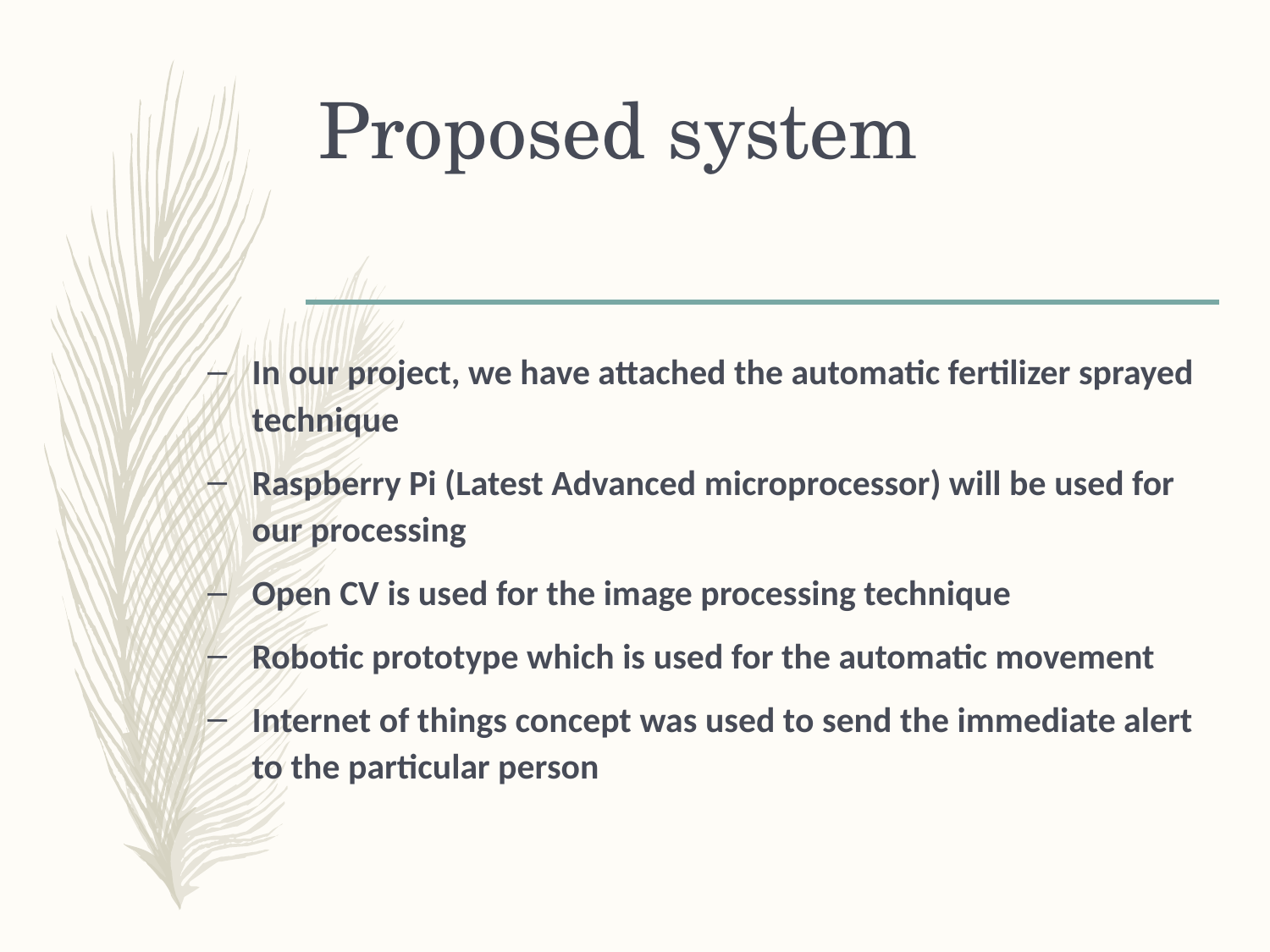

# Proposed system
In our project, we have attached the automatic fertilizer sprayed technique
Raspberry Pi (Latest Advanced microprocessor) will be used for our processing
Open CV is used for the image processing technique
Robotic prototype which is used for the automatic movement
Internet of things concept was used to send the immediate alert to the particular person